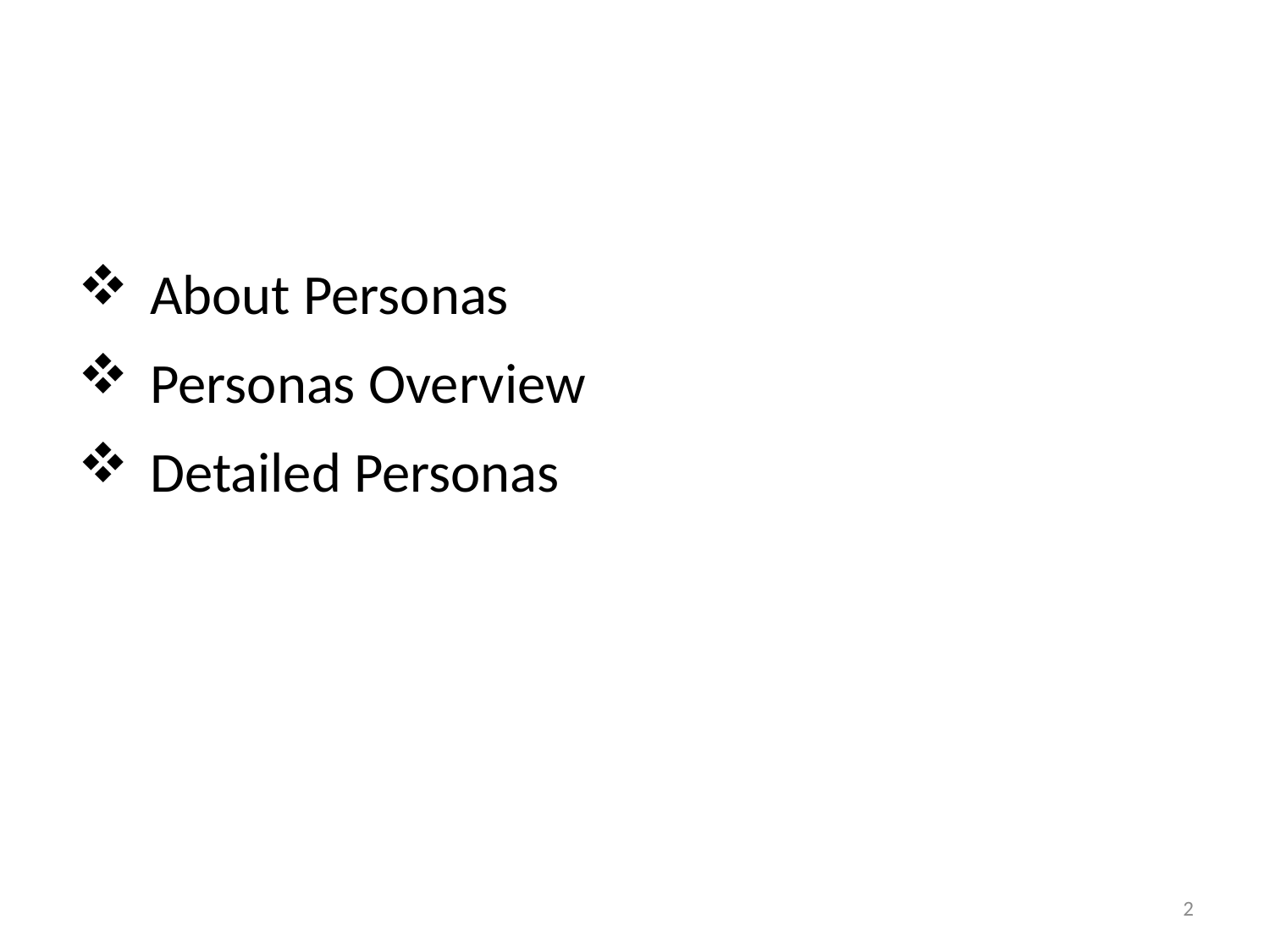

About Personas
Personas Overview
Detailed Personas
2